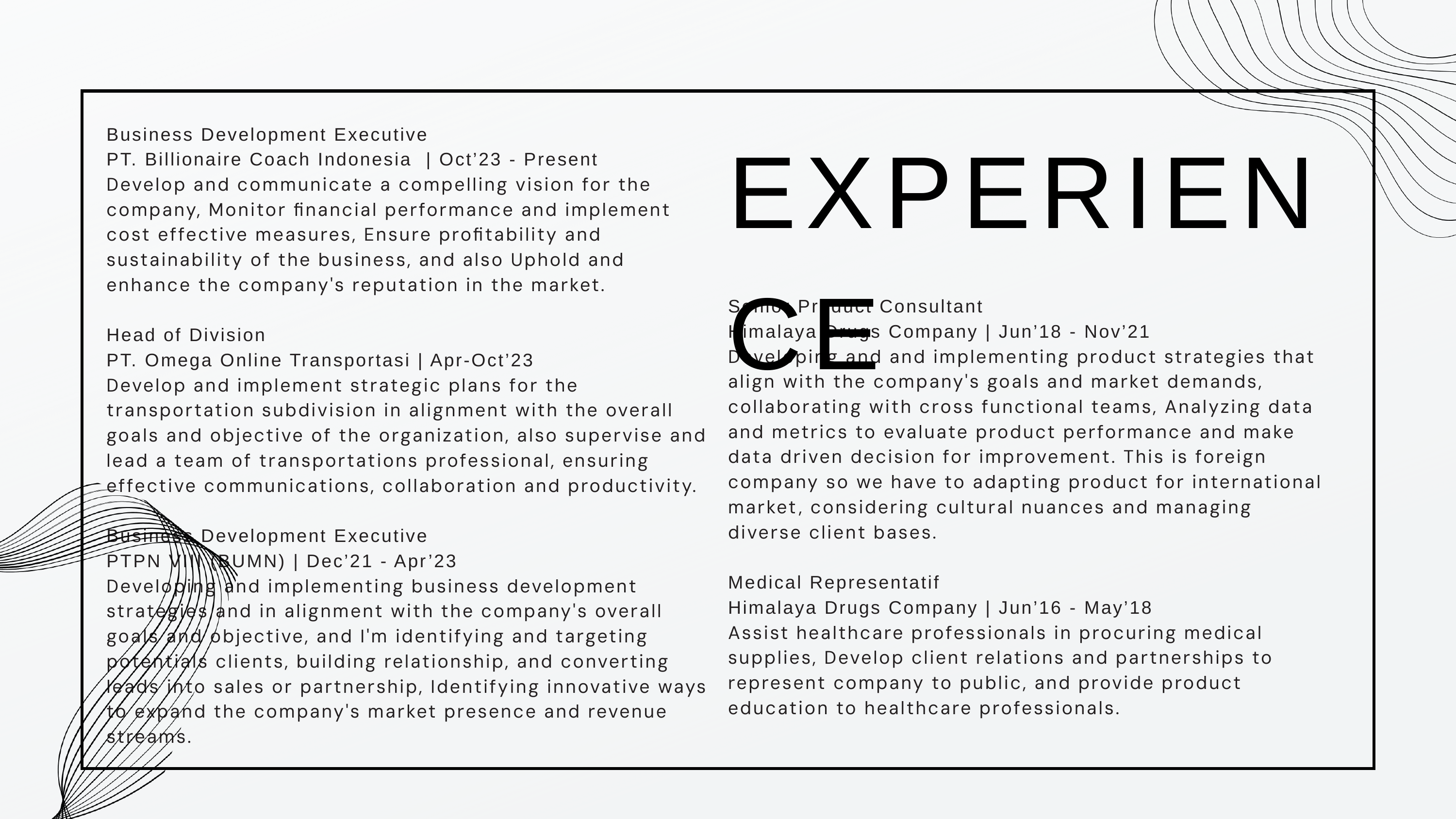

EXPERIENCE
Business Development Executive
PT. Billionaire Coach Indonesia  | Oct’23 - Present
Develop and communicate a compelling vision for the company, Monitor financial performance and implement cost effective measures, Ensure profitability and sustainability of the business, and also Uphold and enhance the company's reputation in the market.

Head of Division
PT. Omega Online Transportasi | Apr-Oct’23
Develop and implement strategic plans for the transportation subdivision in alignment with the overall goals and objective of the organization, also supervise and lead a team of transportations professional, ensuring effective communications, collaboration and productivity.

Business Development Executive
PTPN VIII (BUMN) | Dec’21 - Apr’23
Developing and implementing business development strategies and in alignment with the company's overall goals and objective, and I'm identifying and targeting potentials clients, building relationship, and converting leads into sales or partnership, Identifying innovative ways to expand the company's market presence and revenue streams.

Senior Product Consultant
Himalaya Drugs Company | Jun’18 - Nov’21
Developing and and implementing product strategies that align with the company's goals and market demands, collaborating with cross functional teams, Analyzing data and metrics to evaluate product performance and make data driven decision for improvement. This is foreign company so we have to adapting product for international market, considering cultural nuances and managing diverse client bases.

Medical Representatif
Himalaya Drugs Company | Jun’16 - May’18
Assist healthcare professionals in procuring medical supplies, Develop client relations and partnerships to represent company to public, and provide product education to healthcare professionals.